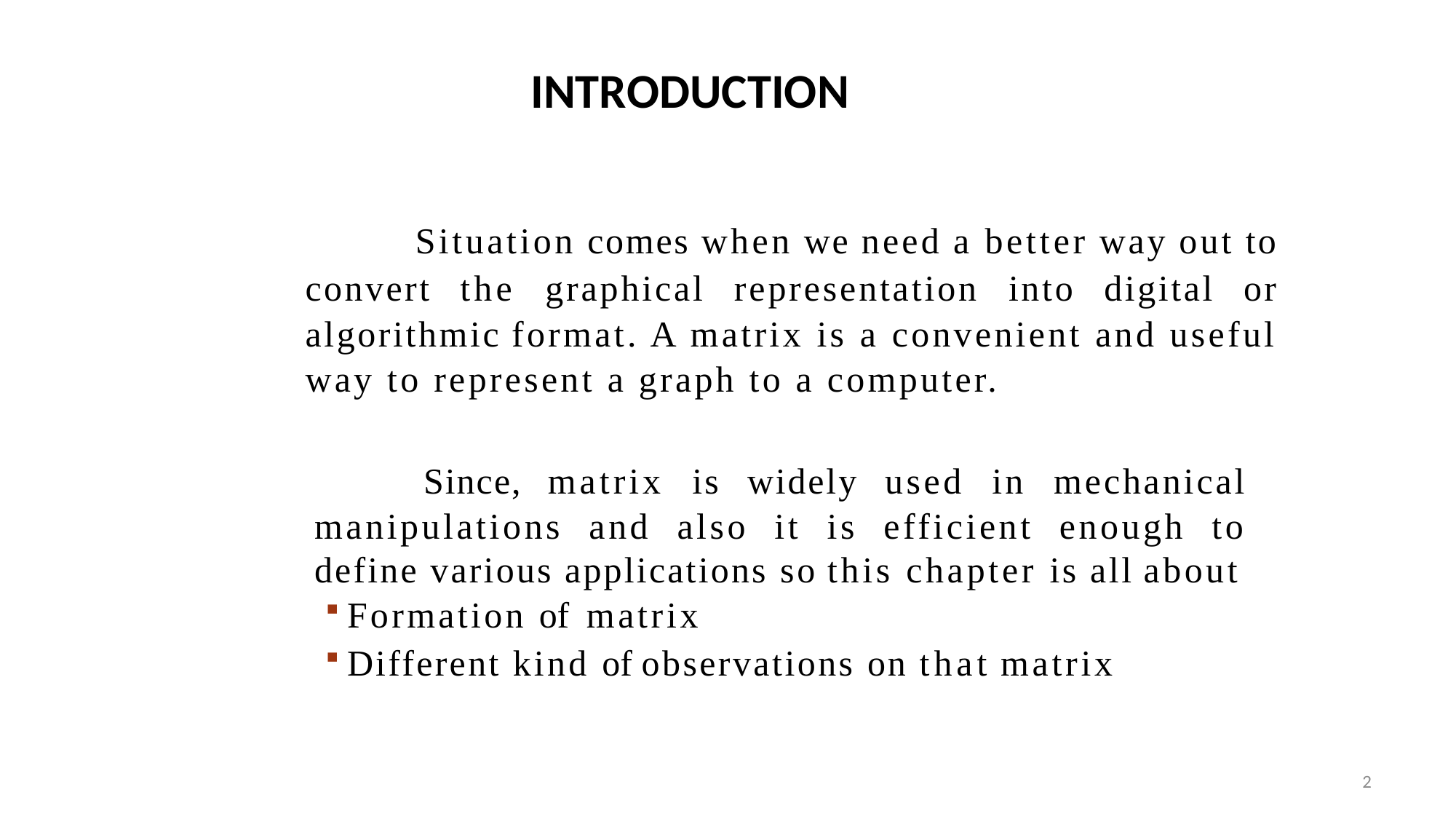

INTRODUCTION
  	Situation comes when we need a better way out to convert the graphical representation into digital or algorithmic format. A matrix is a convenient and useful way to represent a graph to a computer.
		Since, matrix is widely used in mechanical manipulations and also it is efficient enough to define various applications so this chapter is all about
Formation of  matrix
Different kind of observations on that matrix
2